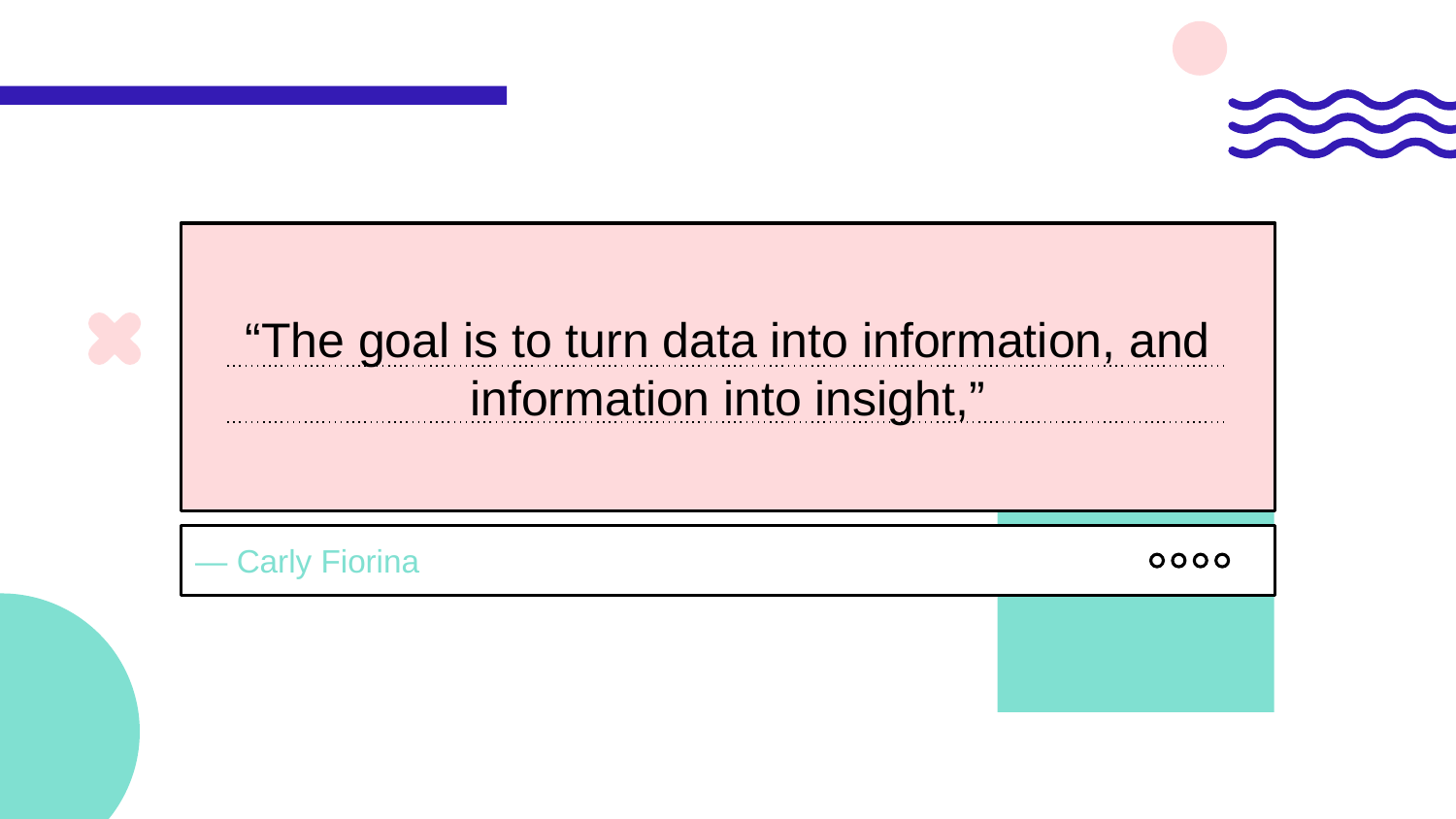

“The goal is to turn data into information, and information into insight,”
# — Carly Fiorina